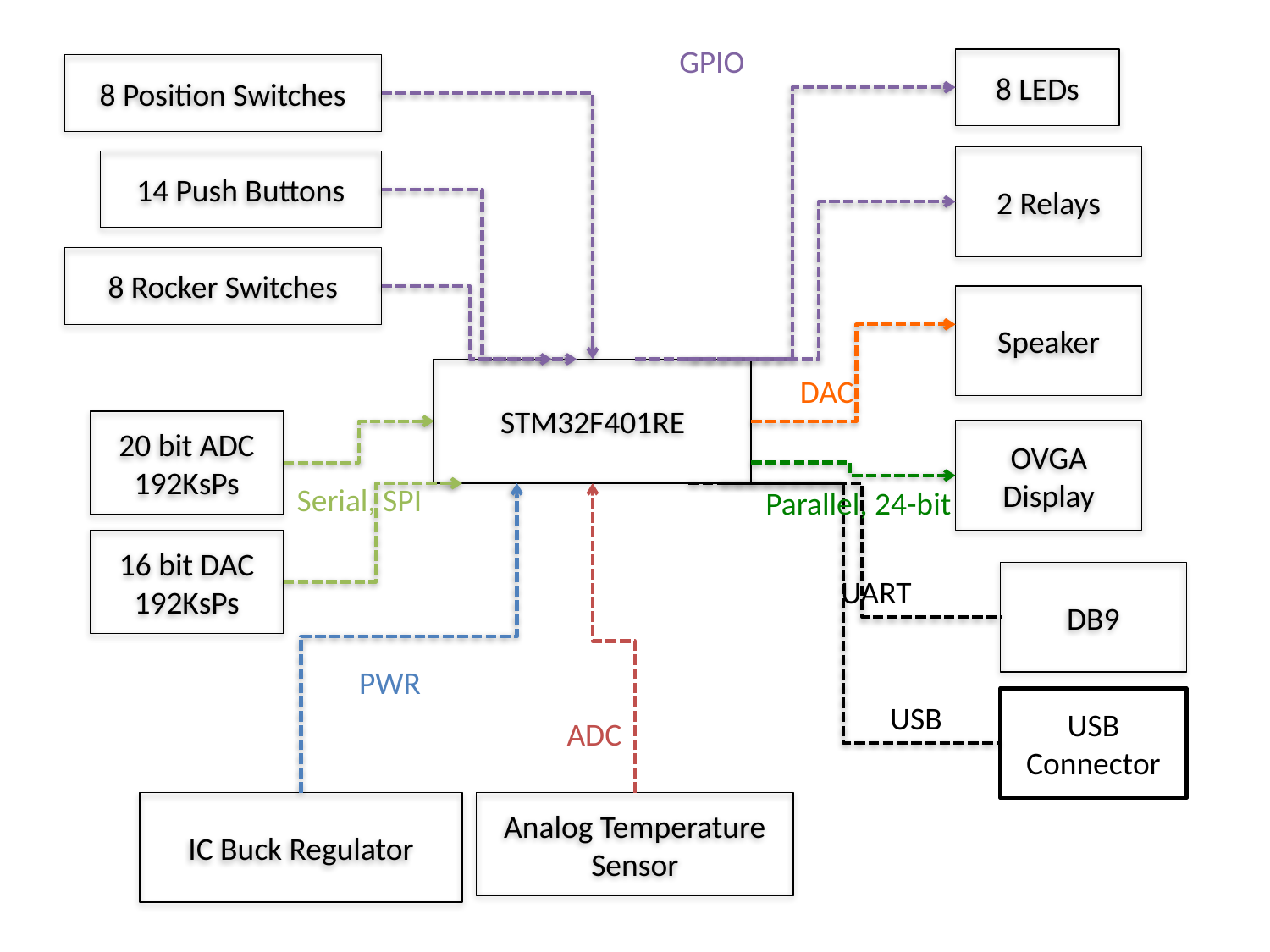

GPIO
8 LEDs
8 Position Switches
2 Relays
14 Push Buttons
8 Rocker Switches
Speaker
STM32F401RE
DAC
20 bit ADC 192KsPs
OVGA Display
Serial, SPI
Parallel, 24-bit
16 bit DAC 192KsPs
DB9
UART
PWR
USB Connector
USB
ADC
Analog Temperature Sensor
IC Buck Regulator